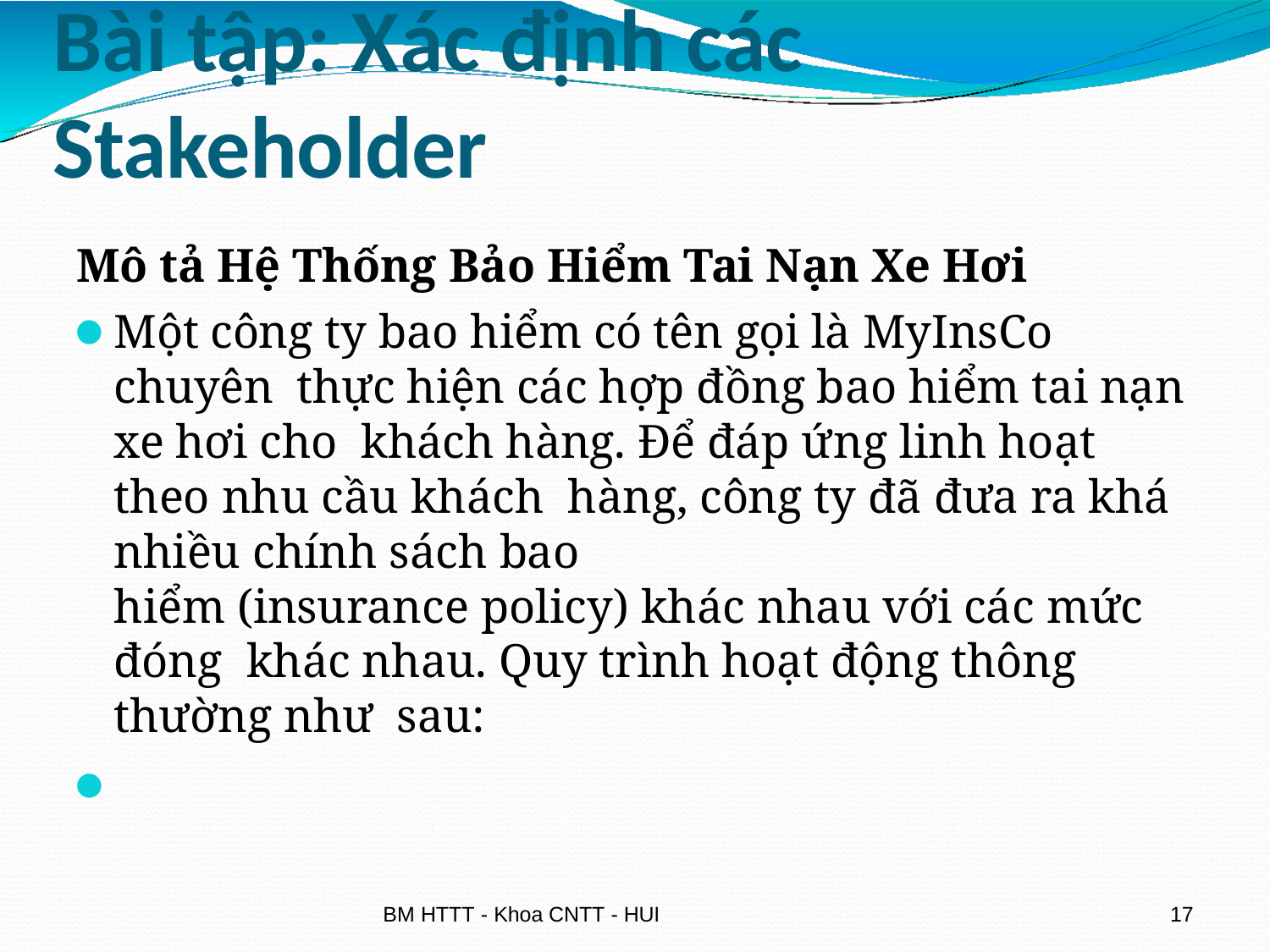

# Bài tập: Xác định các  Stakeholder
Mô tả Hệ Thống Bảo Hiểm Tai Nạn Xe Hơi
Một công ty bao hiểm có tên gọi là MyInsCo chuyên  thực hiện các hợp đồng bao hiểm tai nạn xe hơi cho  khách hàng. Để đáp ứng linh hoạt theo nhu cầu khách  hàng, công ty đã đưa ra khá nhiều chính sách bao
hiểm (insurance policy) khác nhau với các mức đóng  khác nhau. Quy trình hoạt động thông thường như  sau:
⚫
BM HTTT - Khoa CNTT - HUI
17